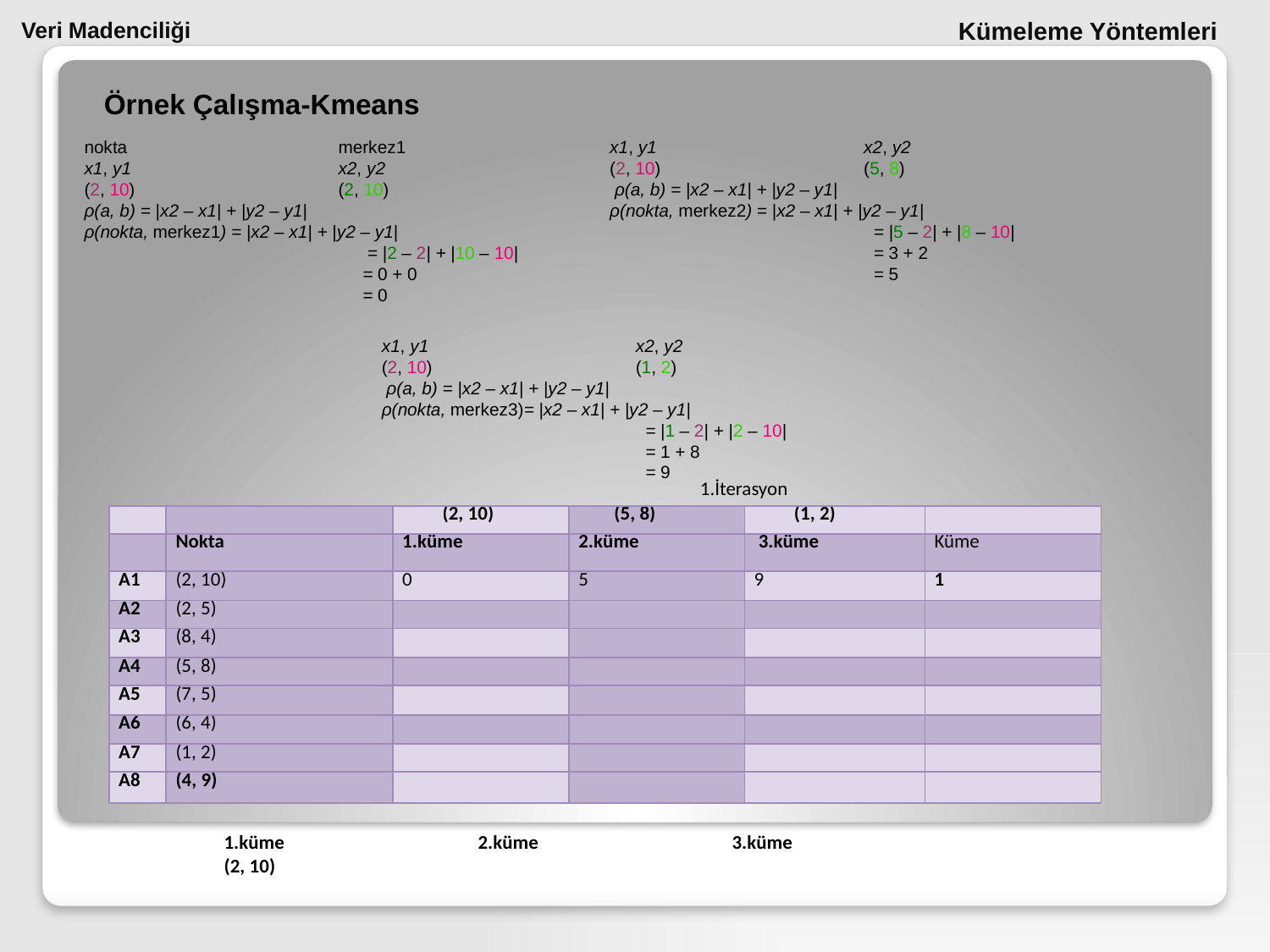

Kümeleme Yöntemleri
# Veri Madenciliği
Örnek Çalışma-Kmeans

nokta		merkez1
x1, y1		x2, y2
(2, 10)  		(2, 10)
ρ(a, b) = |x2 – x1| + |y2 – y1|
ρ(nokta, merkez1) = |x2 – x1| + |y2 – y1|
		      = |2 – 2| + |10 – 10|
		     = 0 + 0
		     = 0
x1, y1		x2, y2
(2, 10)  		(5, 8)
 ρ(a, b) = |x2 – x1| + |y2 – y1|
ρ(nokta, merkez2) = |x2 – x1| + |y2 – y1|
		  = |5 – 2| + |8 – 10|
		  = 3 + 2
		  = 5
x1, y1		x2, y2
(2, 10)  		(1, 2)
 ρ(a, b) = |x2 – x1| + |y2 – y1|
ρ(nokta, merkez3)= |x2 – x1| + |y2 – y1|
		  = |1 – 2| + |2 – 10|
		  = 1 + 8
		  = 9
1.İterasyon
|  |  | (2, 10) | (5, 8) | (1, 2) |  |
| --- | --- | --- | --- | --- | --- |
|  | Nokta | 1.küme | 2.küme | 3.küme | Küme |
| A1 | (2, 10) | 0 | 5 | 9 | 1 |
| A2 | (2, 5) |  |  |  |  |
| A3 | (8, 4) |  |  |  |  |
| A4 | (5, 8) |  |  |  |  |
| A5 | (7, 5) |  |  |  |  |
| A6 | (6, 4) |  |  |  |  |
| A7 | (1, 2) |  |  |  |  |
| A8 | (4, 9) |  |  |  |  |
1.küme		2.küme		3.küme
(2, 10)